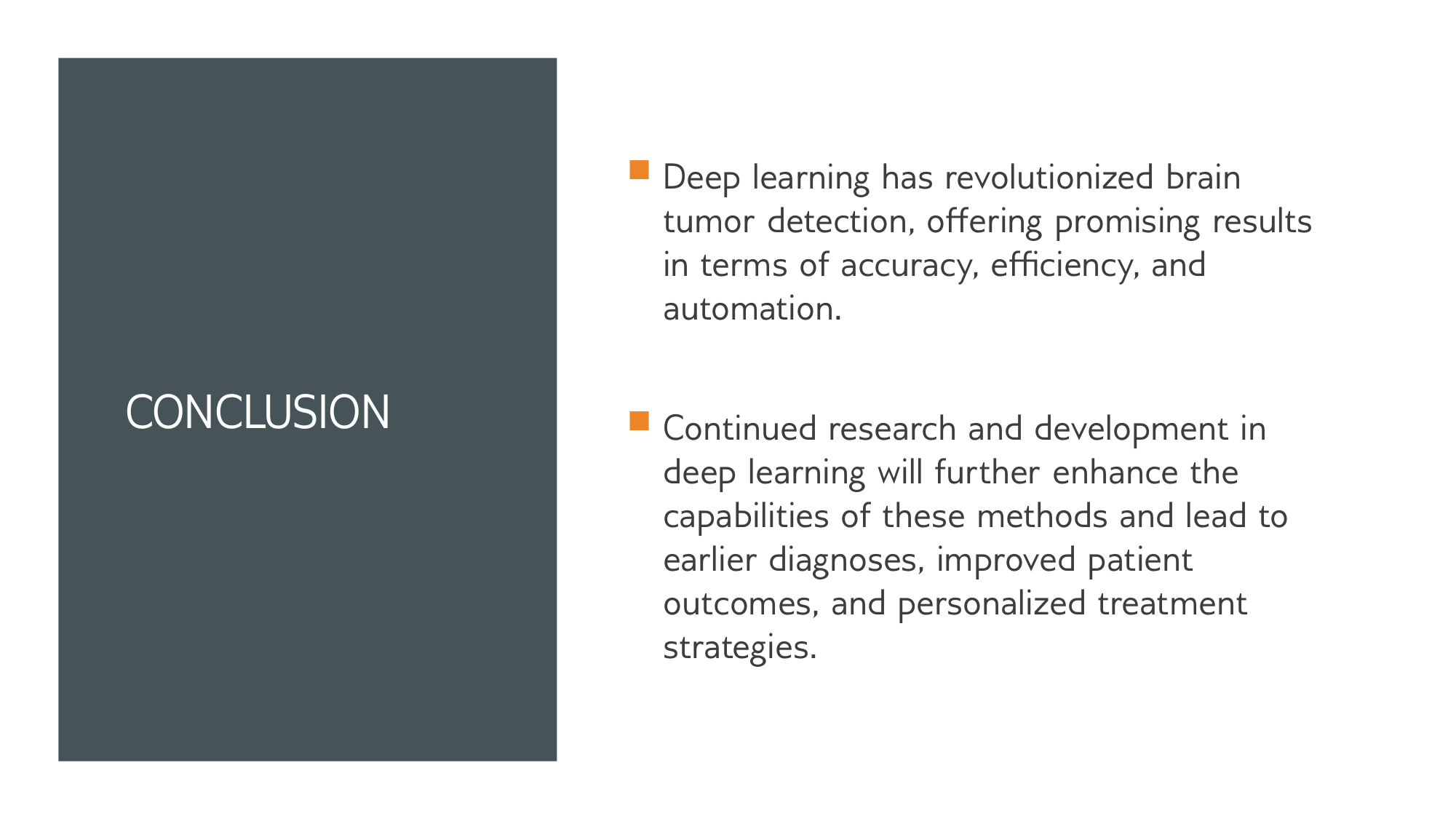

# conclusion
Deep learning has revolutionized brain tumor detection, offering promising results in terms of accuracy, efficiency, and automation.

Continued research and development in deep learning will further enhance the capabilities of these methods and lead to earlier diagnoses, improved patient outcomes, and personalized treatment strategies.